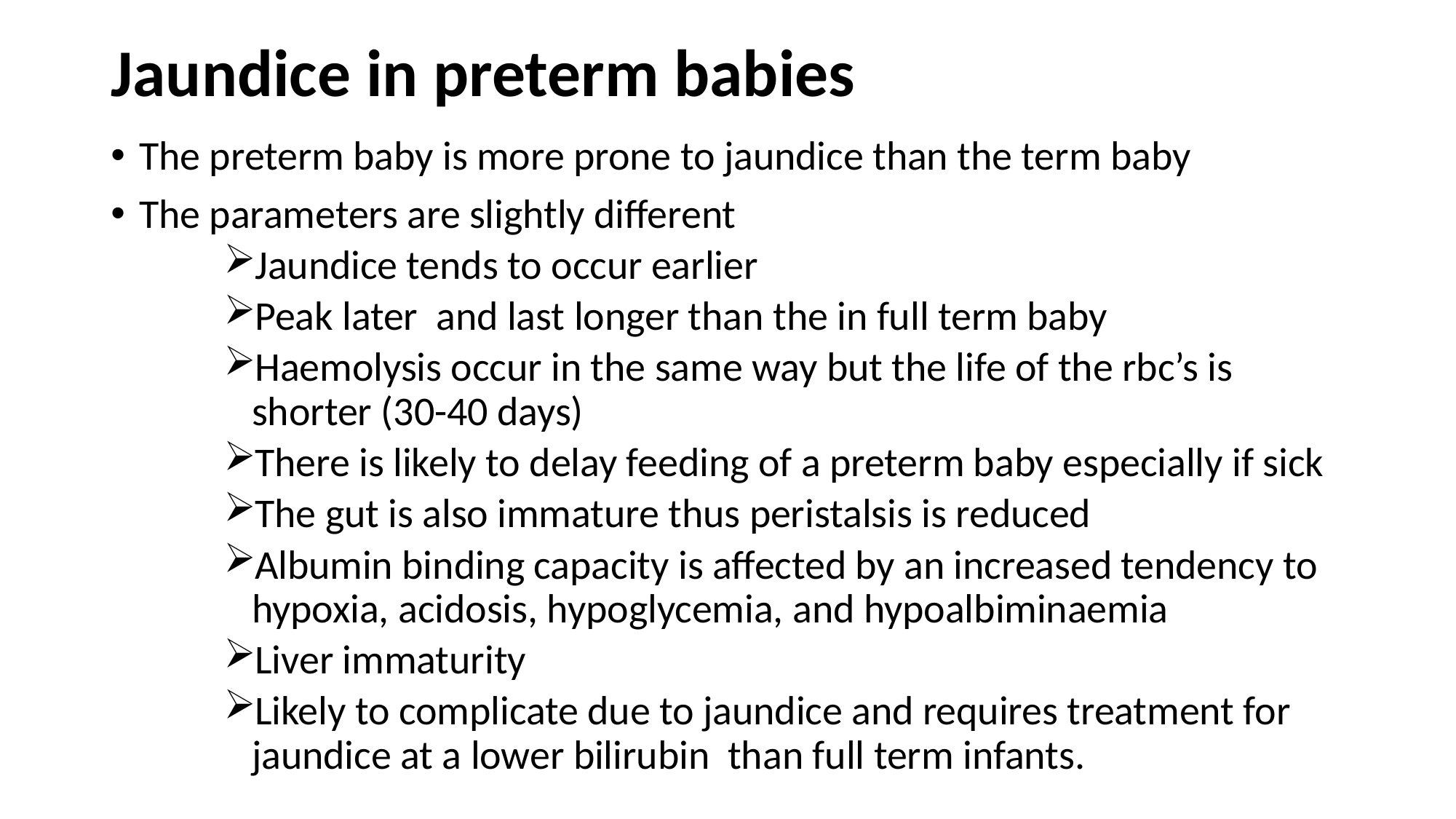

# Jaundice in preterm babies
The preterm baby is more prone to jaundice than the term baby
The parameters are slightly different
Jaundice tends to occur earlier
Peak later  and last longer than the in full term baby
Haemolysis occur in the same way but the life of the rbc’s is shorter (30-40 days)
There is likely to delay feeding of a preterm baby especially if sick
The gut is also immature thus peristalsis is reduced
Albumin binding capacity is affected by an increased tendency to hypoxia, acidosis, hypoglycemia, and hypoalbiminaemia
Liver immaturity
Likely to complicate due to jaundice and requires treatment for jaundice at a lower bilirubin  than full term infants.